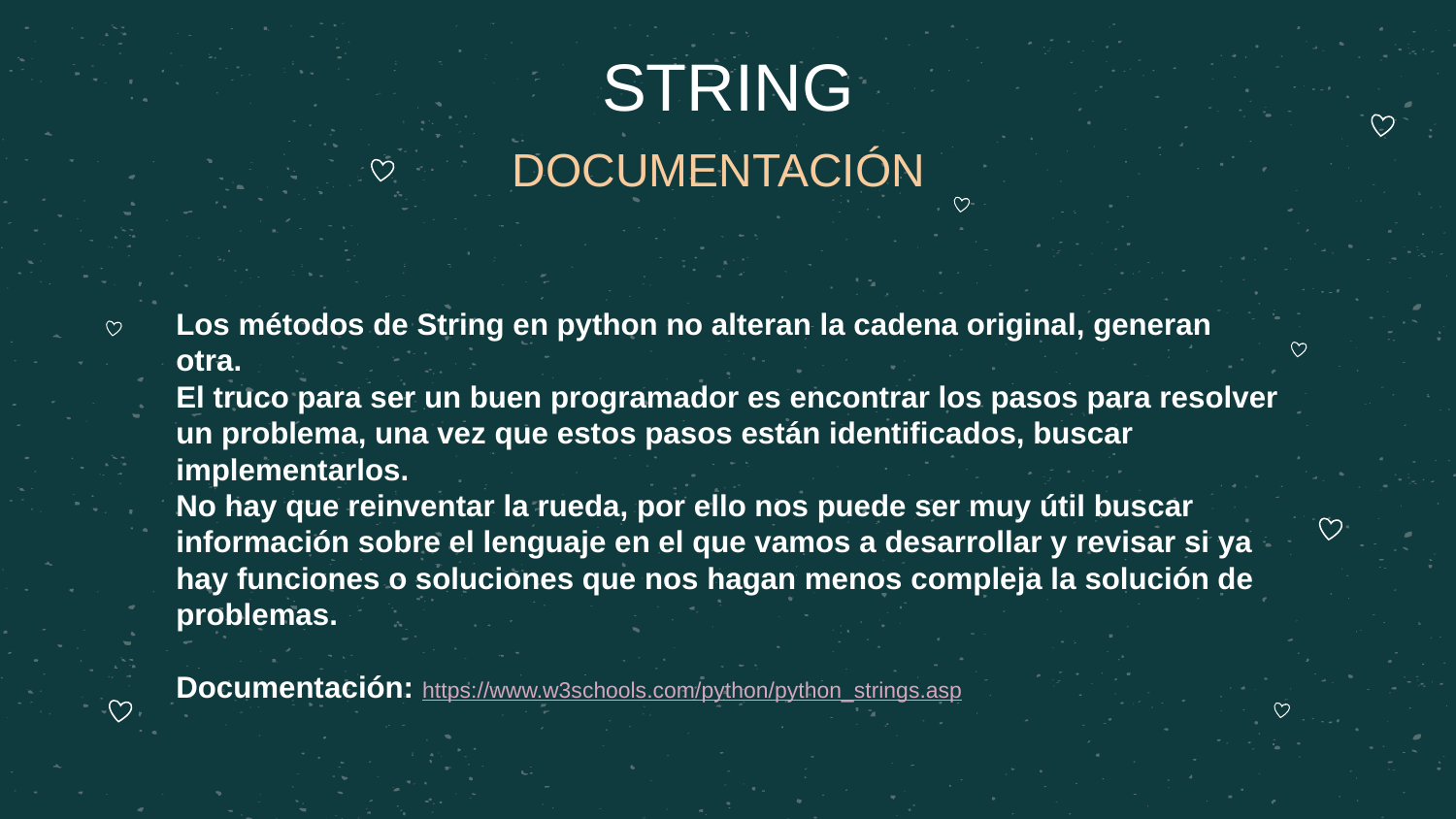

# STRING

DOCUMENTACIÓN
Los métodos de String en python no alteran la cadena original, generan otra.
El truco para ser un buen programador es encontrar los pasos para resolver un problema, una vez que estos pasos están identificados, buscar implementarlos.
No hay que reinventar la rueda, por ello nos puede ser muy útil buscar información sobre el lenguaje en el que vamos a desarrollar y revisar si ya hay funciones o soluciones que nos hagan menos compleja la solución de problemas.

Documentación: https://www.w3schools.com/python/python_strings.asp